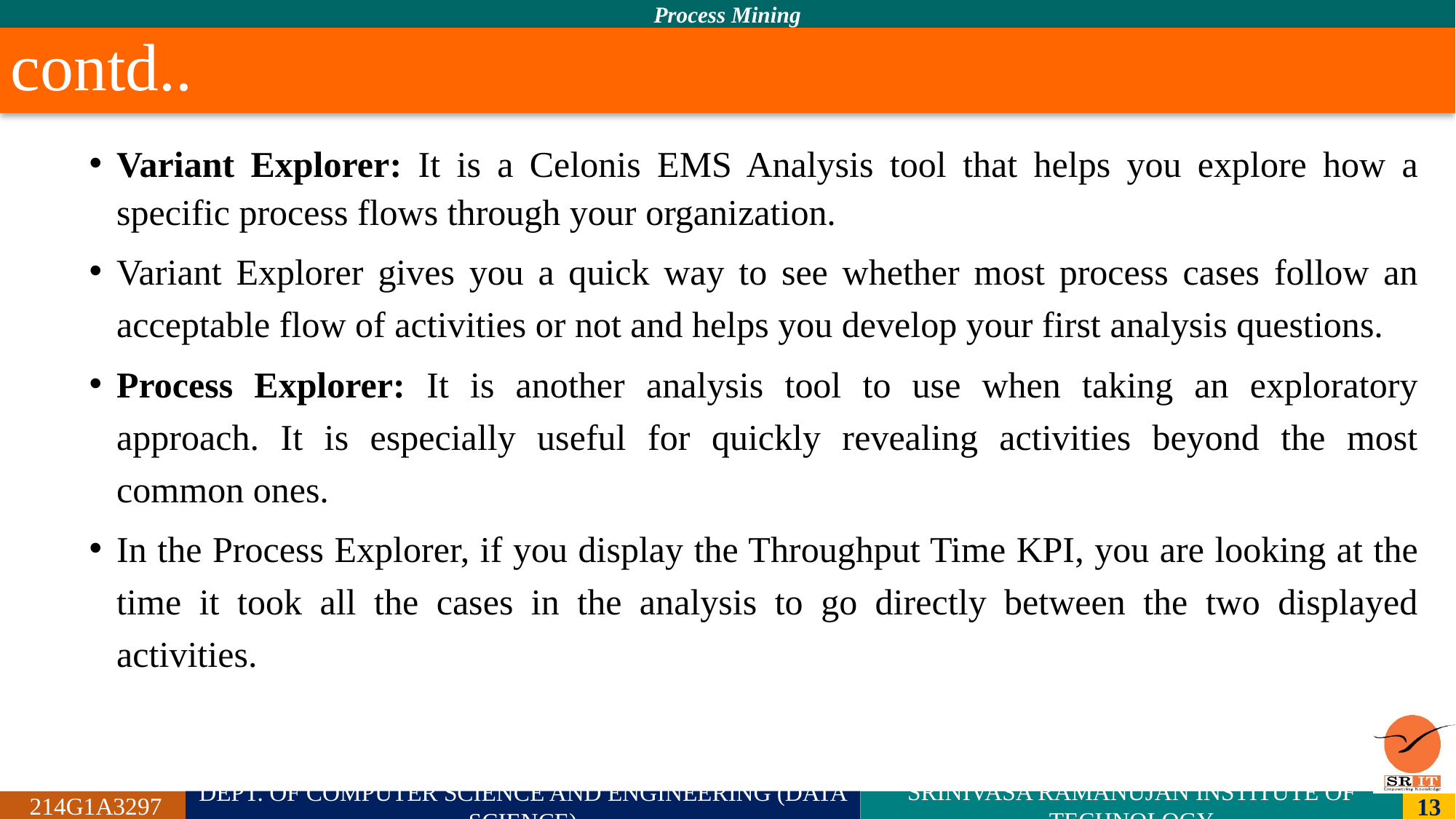

# contd..
Variant Explorer: It is a Celonis EMS Analysis tool that helps you explore how a specific process flows through your organization.
Variant Explorer gives you a quick way to see whether most process cases follow an acceptable flow of activities or not and helps you develop your first analysis questions.
Process Explorer: It is another analysis tool to use when taking an exploratory approach. It is especially useful for quickly revealing activities beyond the most common ones.
In the Process Explorer, if you display the Throughput Time KPI, you are looking at the time it took all the cases in the analysis to go directly between the two displayed activities.